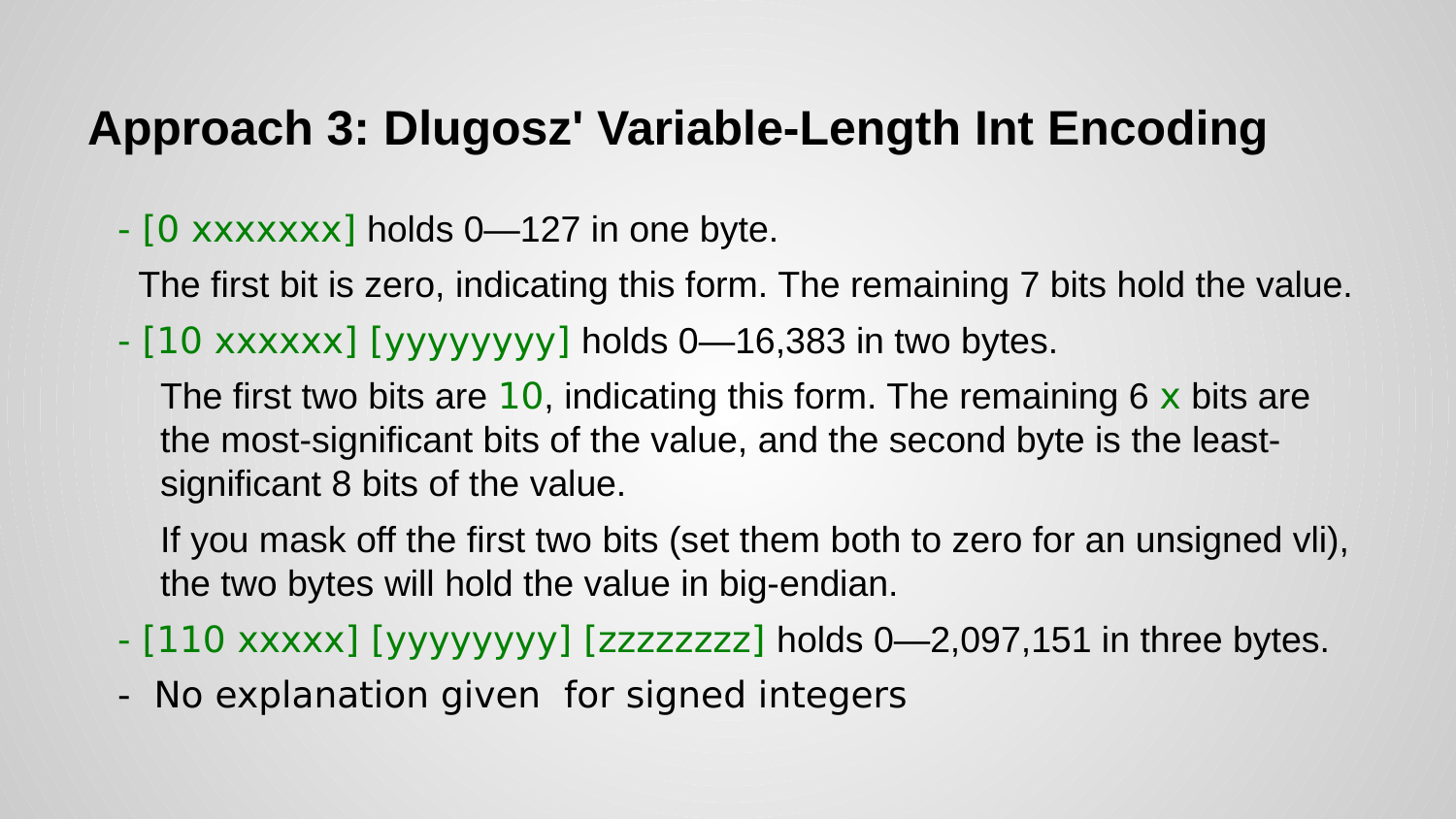

# Approach 3: Dlugosz' Variable-Length Int Encoding
- [0 xxxxxxx] holds 0—127 in one byte.
  The first bit is zero, indicating this form. The remaining 7 bits hold the value.
- [10 xxxxxx] [yyyyyyyy] holds 0—16,383 in two bytes.
The first two bits are 10, indicating this form. The remaining 6 x bits are the most-significant bits of the value, and the second byte is the least-significant 8 bits of the value.
If you mask off the first two bits (set them both to zero for an unsigned vli), the two bytes will hold the value in big-endian.
- [110 xxxxx] [yyyyyyyy] [zzzzzzzz] holds 0—2,097,151 in three bytes.
-  No explanation given  for signed integers